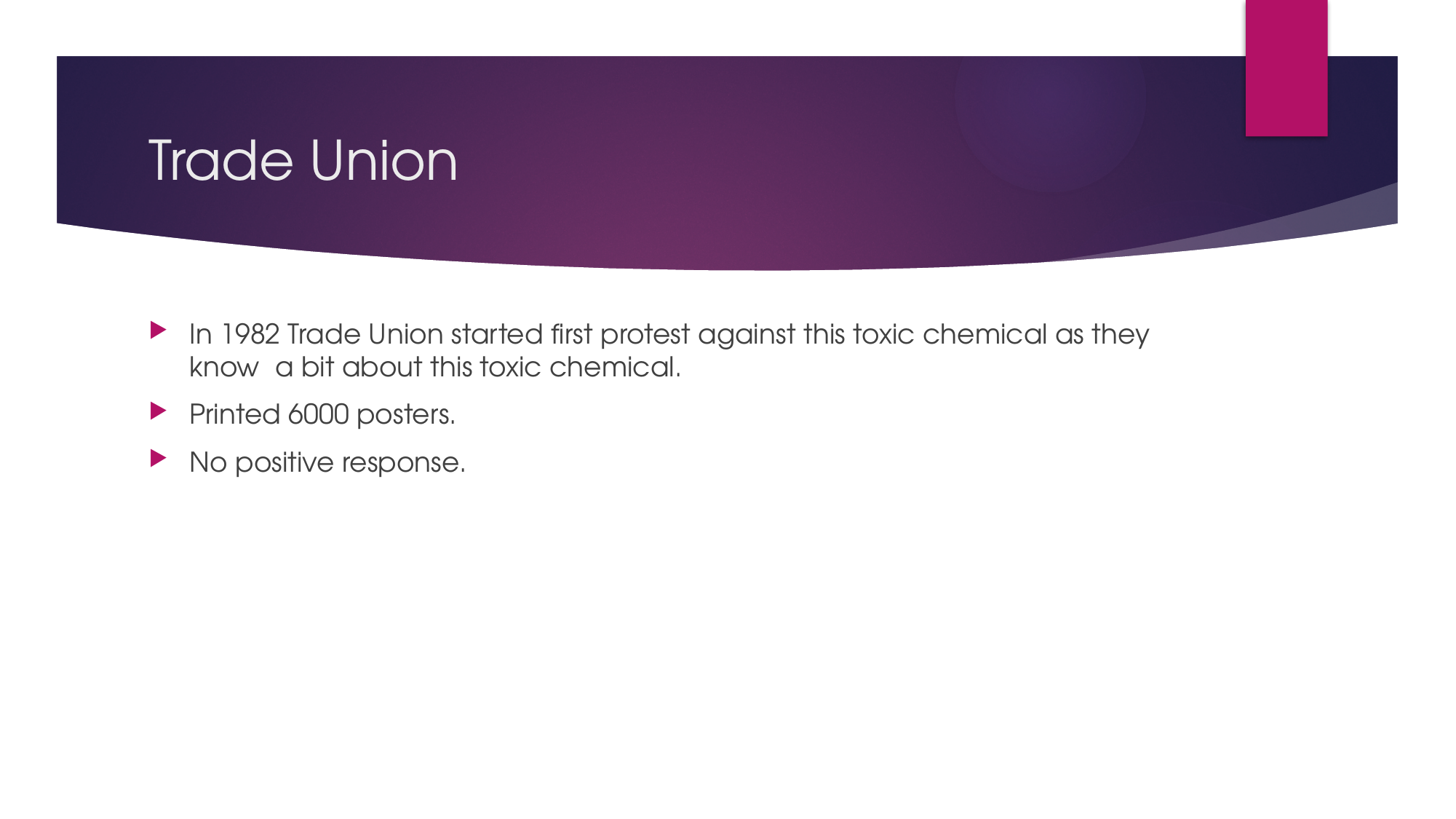

# Trade Union
In 1982 Trade Union started first protest against this toxic chemical as they  know  a bit about this toxic chemical.
Printed 6000 posters.
No positive response.